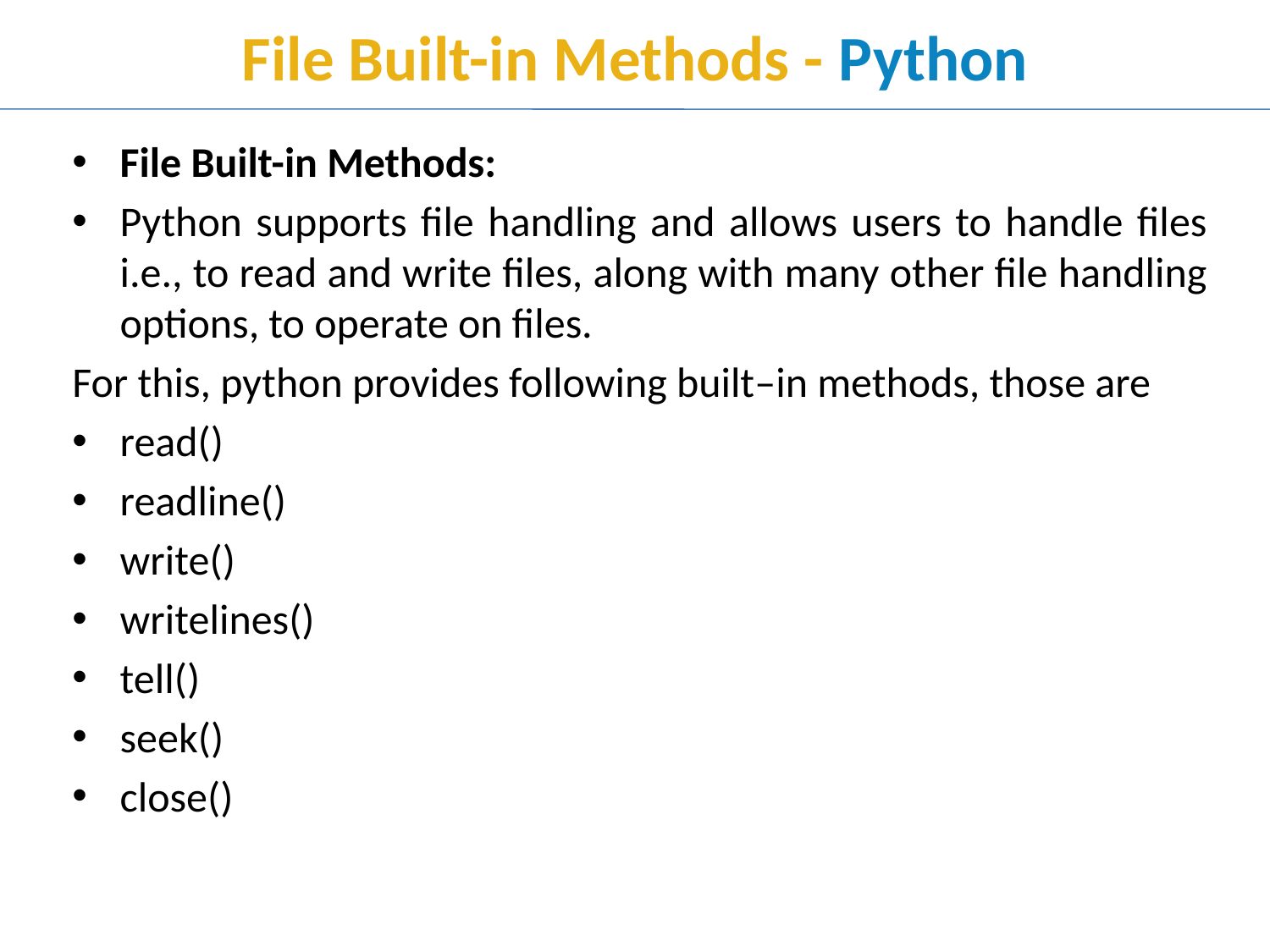

# File Built-in Methods - Python
File Built-in Methods:
Python supports file handling and allows users to handle files i.e., to read and write files, along with many other file handling options, to operate on files.
For this, python provides following built–in methods, those are
read()
readline()
write()
writelines()
tell()
seek()
close()